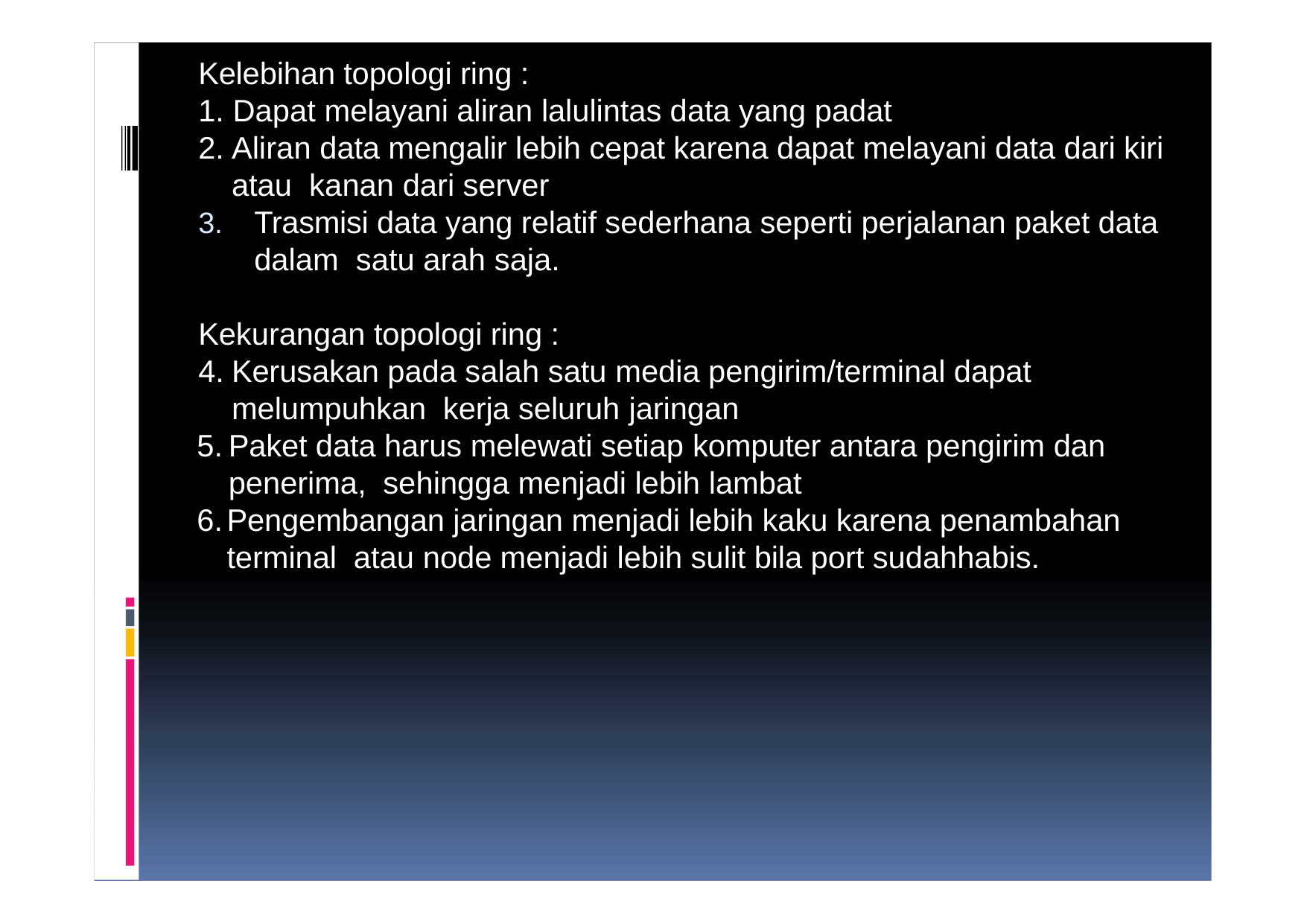

Kelebihan topologi ring :
Dapat melayani aliran lalulintas data yang padat
Aliran data mengalir lebih cepat karena dapat melayani data dari kiri atau  kanan dari server
Trasmisi data yang relatif sederhana seperti perjalanan paket data dalam  satu arah saja.

Kekurangan topologi ring :
Kerusakan pada salah satu media pengirim/terminal dapat melumpuhkan  kerja seluruh jaringan
Paket data harus melewati setiap komputer antara pengirim dan penerima,  sehingga menjadi lebih lambat
Pengembangan jaringan menjadi lebih kaku karena penambahan terminal  atau node menjadi lebih sulit bila port sudahhabis.